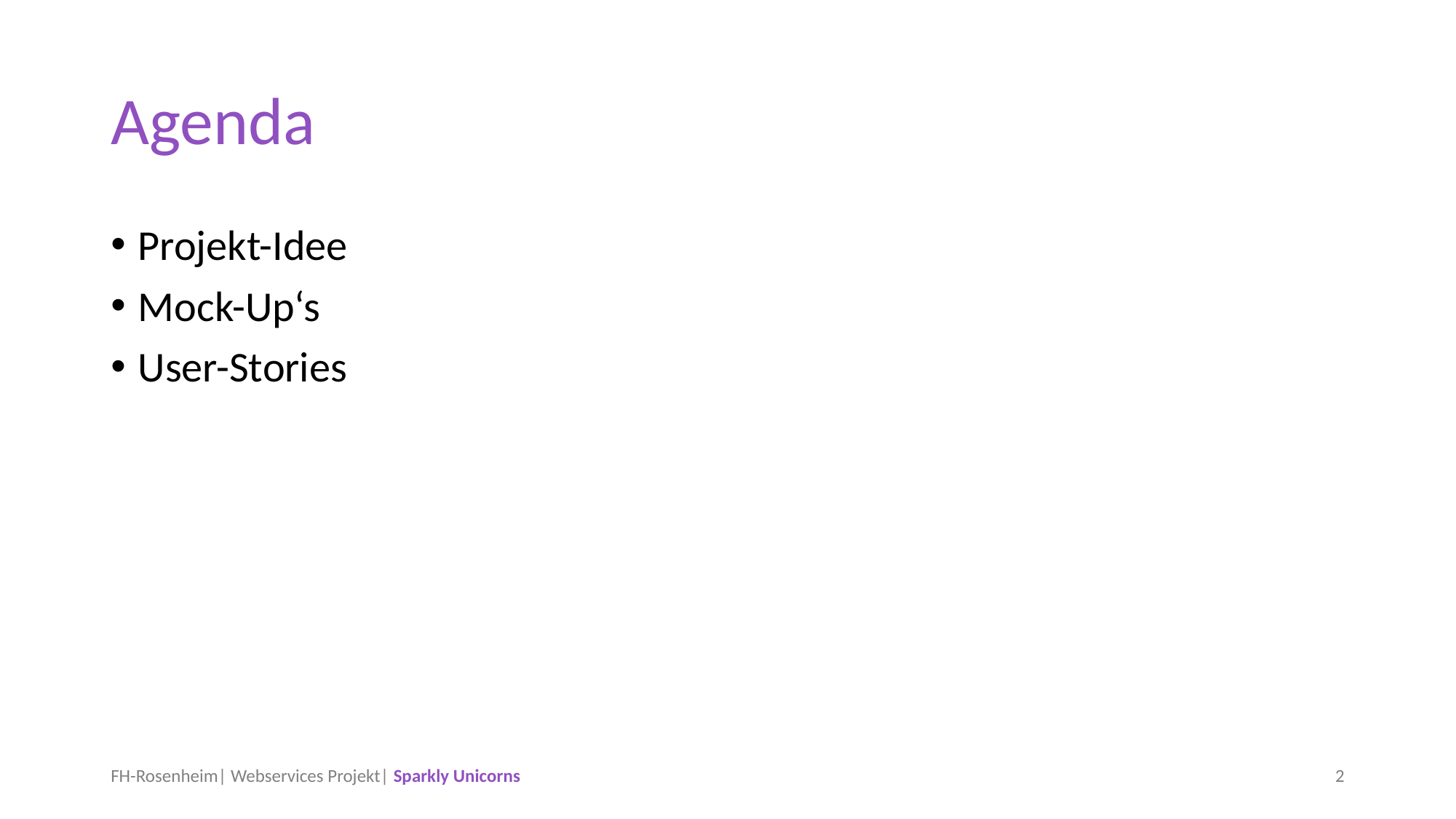

# Agenda
Projekt-Idee
Mock-Up‘s
User-Stories

FH-Rosenheim| Webservices Projekt| Sparkly Unicorns
2